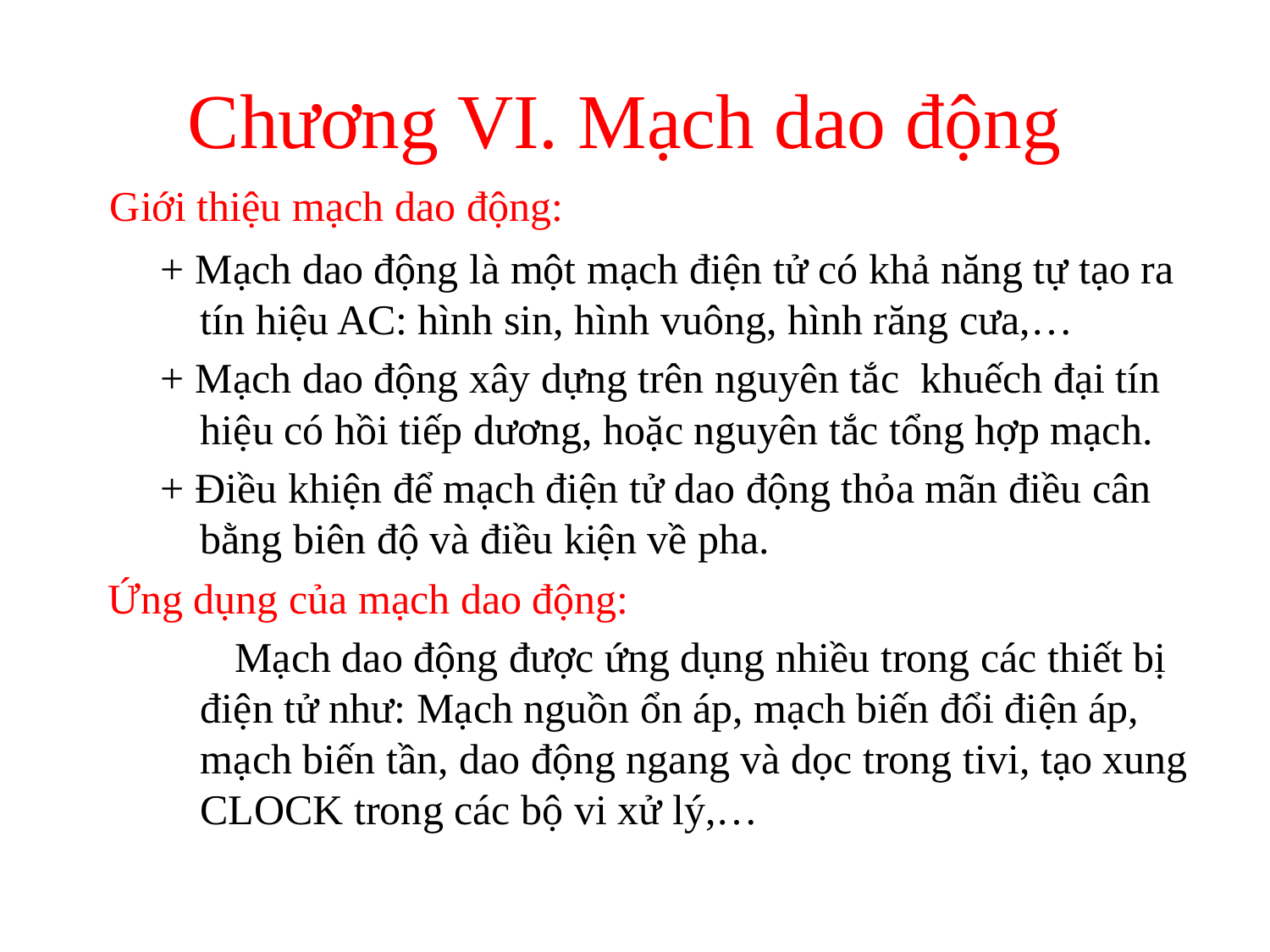

# Chương VI. Mạch dao động
 Giới thiệu mạch dao động:
+ Mạch dao động là một mạch điện tử có khả năng tự tạo ra tín hiệu AC: hình sin, hình vuông, hình răng cưa,…
+ Mạch dao động xây dựng trên nguyên tắc  khuếch đại tín hiệu có hồi tiếp dương, hoặc nguyên tắc tổng hợp mạch.
+ Điều khiện để mạch điện tử dao động thỏa mãn điều cân bằng biên độ và điều kiện về pha.
 Ứng dụng của mạch dao động:
       Mạch dao động được ứng dụng nhiều trong các thiết bị điện tử như: Mạch nguồn ổn áp, mạch biến đổi điện áp, mạch biến tần, dao động ngang và dọc trong tivi, tạo xung CLOCK trong các bộ vi xử lý,…